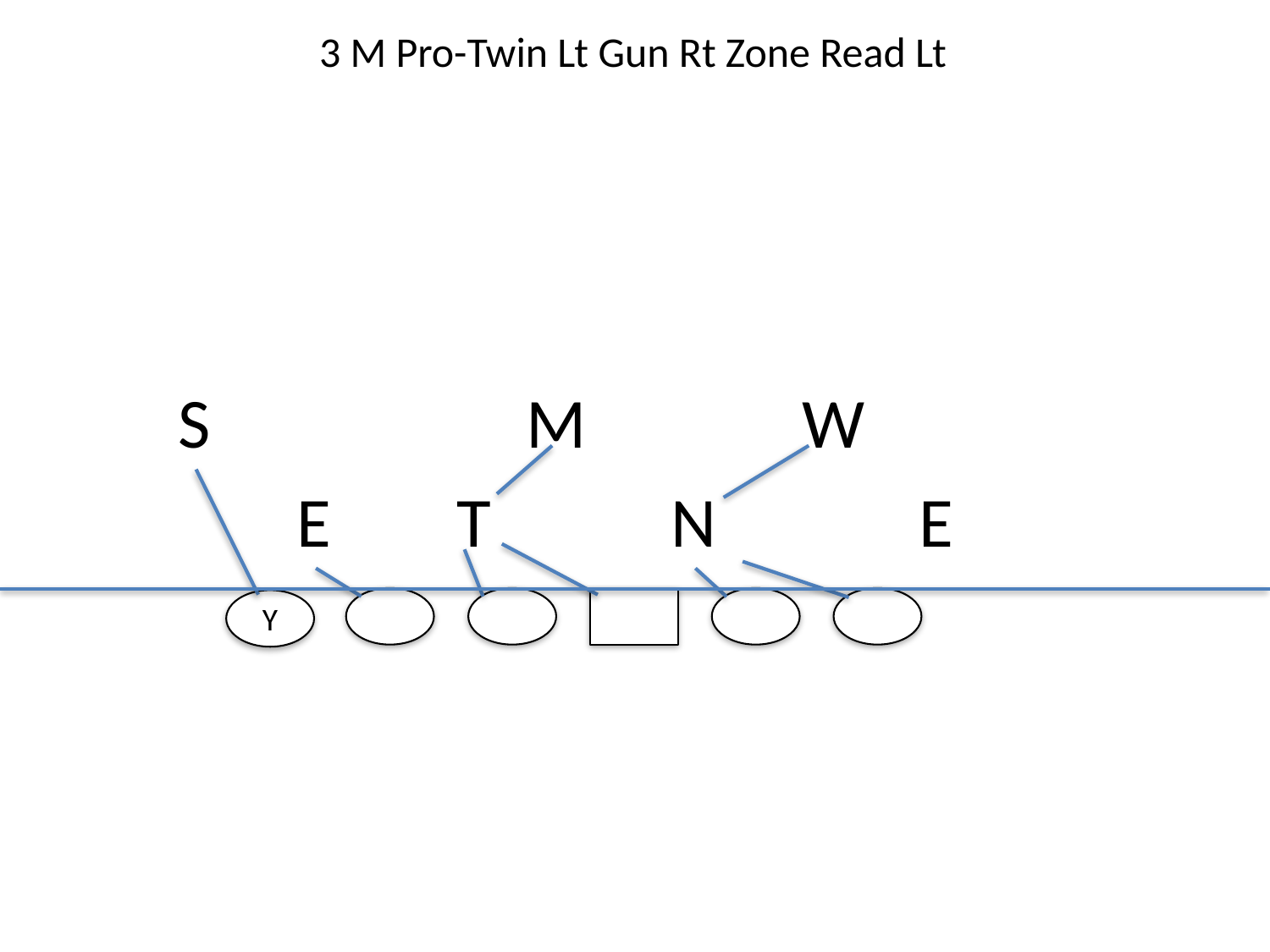

3 M Pro-Twin Lt Gun Rt Zone Read Lt
S
M
W
E
T
N
E

Y